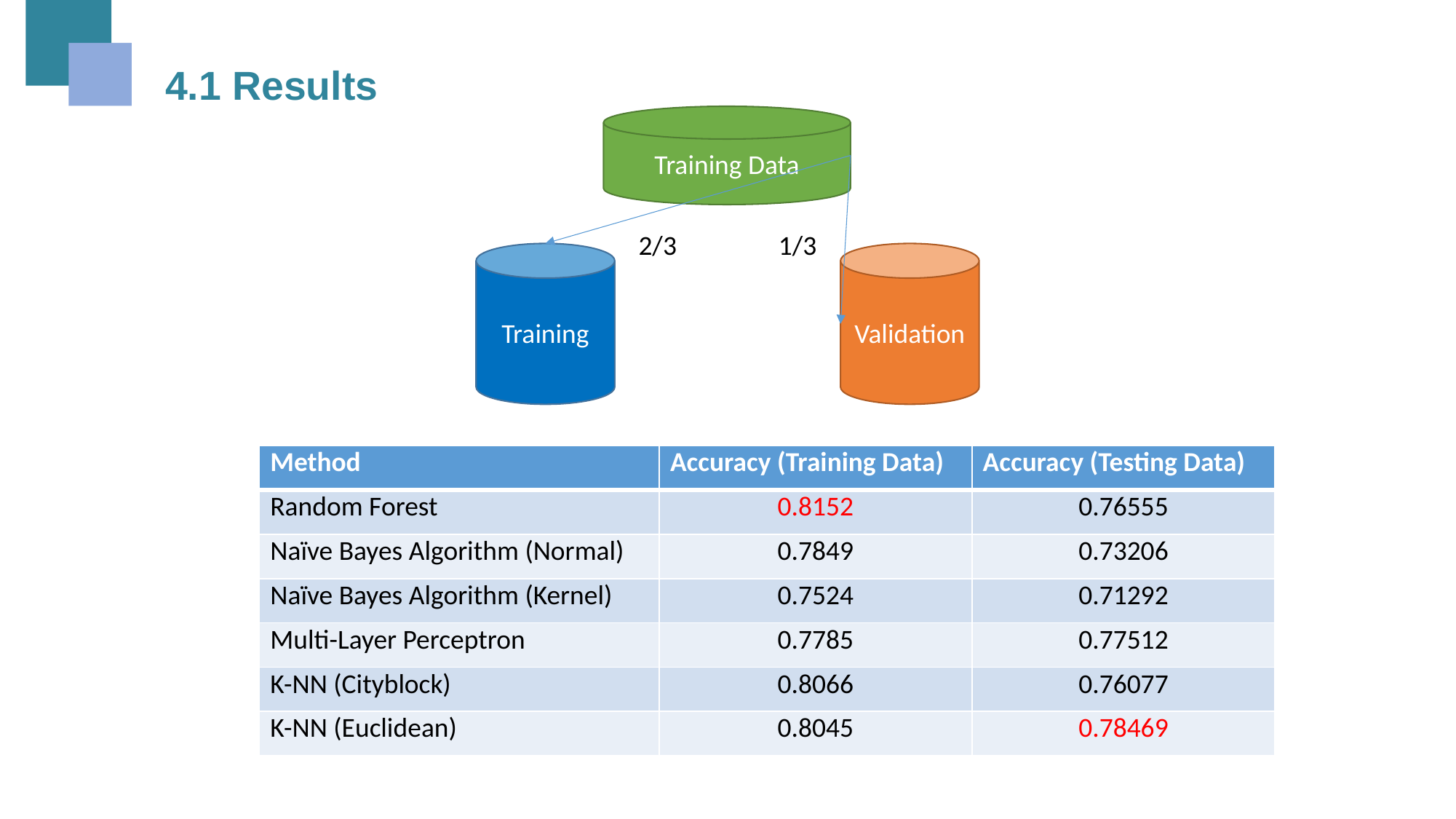

4.1 Results
Training Data
2/3
1/3
Training
Validation
| Method | Accuracy (Training Data) | Accuracy (Testing Data) |
| --- | --- | --- |
| Random Forest | 0.8152 | 0.76555 |
| Naïve Bayes Algorithm (Normal) | 0.7849 | 0.73206 |
| Naïve Bayes Algorithm (Kernel) | 0.7524 | 0.71292 |
| Multi-Layer Perceptron | 0.7785 | 0.77512 |
| K-NN (Cityblock) | 0.8066 | 0.76077 |
| K-NN (Euclidean) | 0.8045 | 0.78469 |